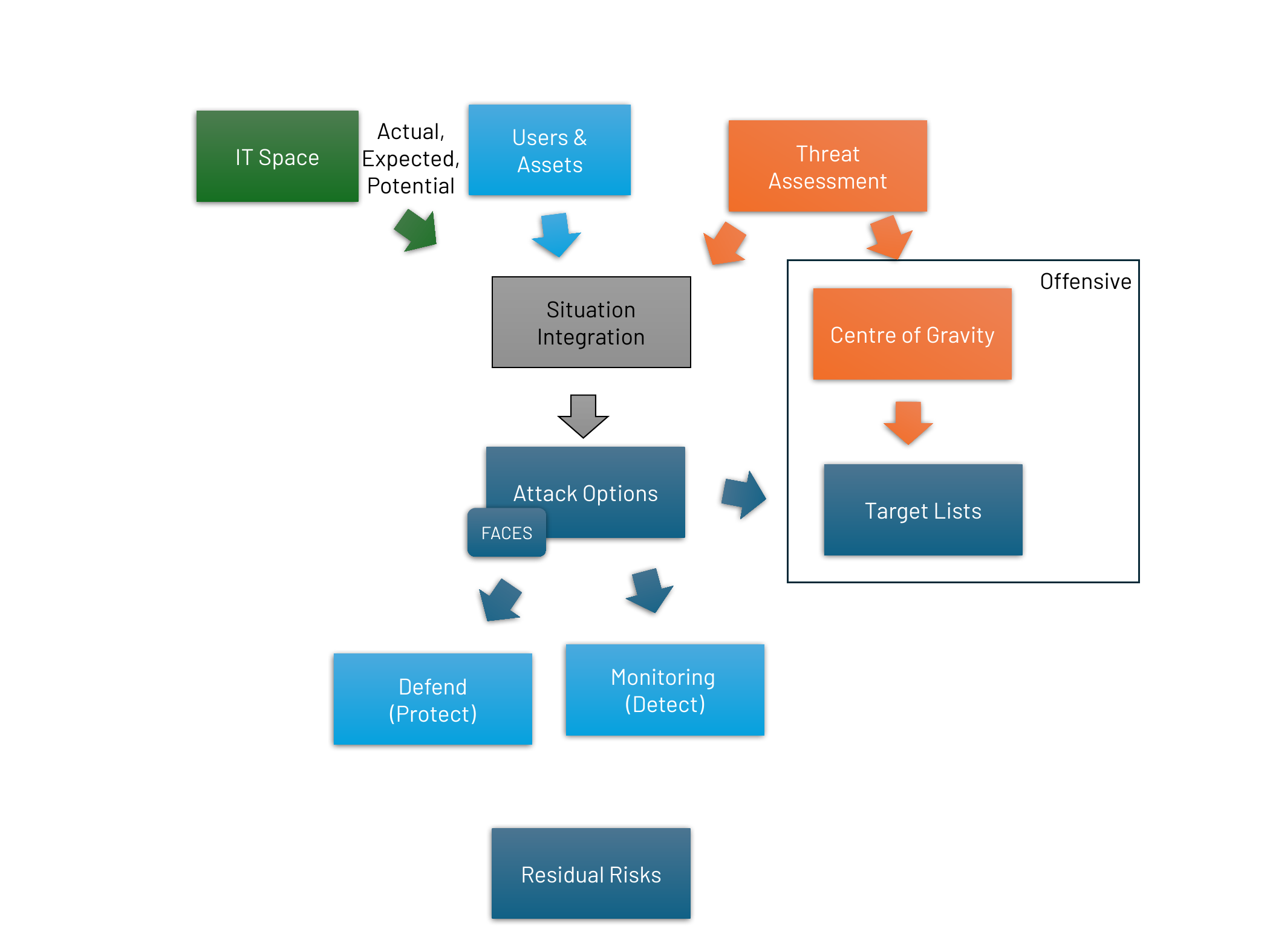

Users & Assets
IT Space
Actual,
Expected,
Potential
Threat Assessment

Offensive
Situation Integration
Centre of Gravity

Attack Options
Target Lists

FACES

Monitoring
(Detect)
Defend
(Protect)
Residual Risks